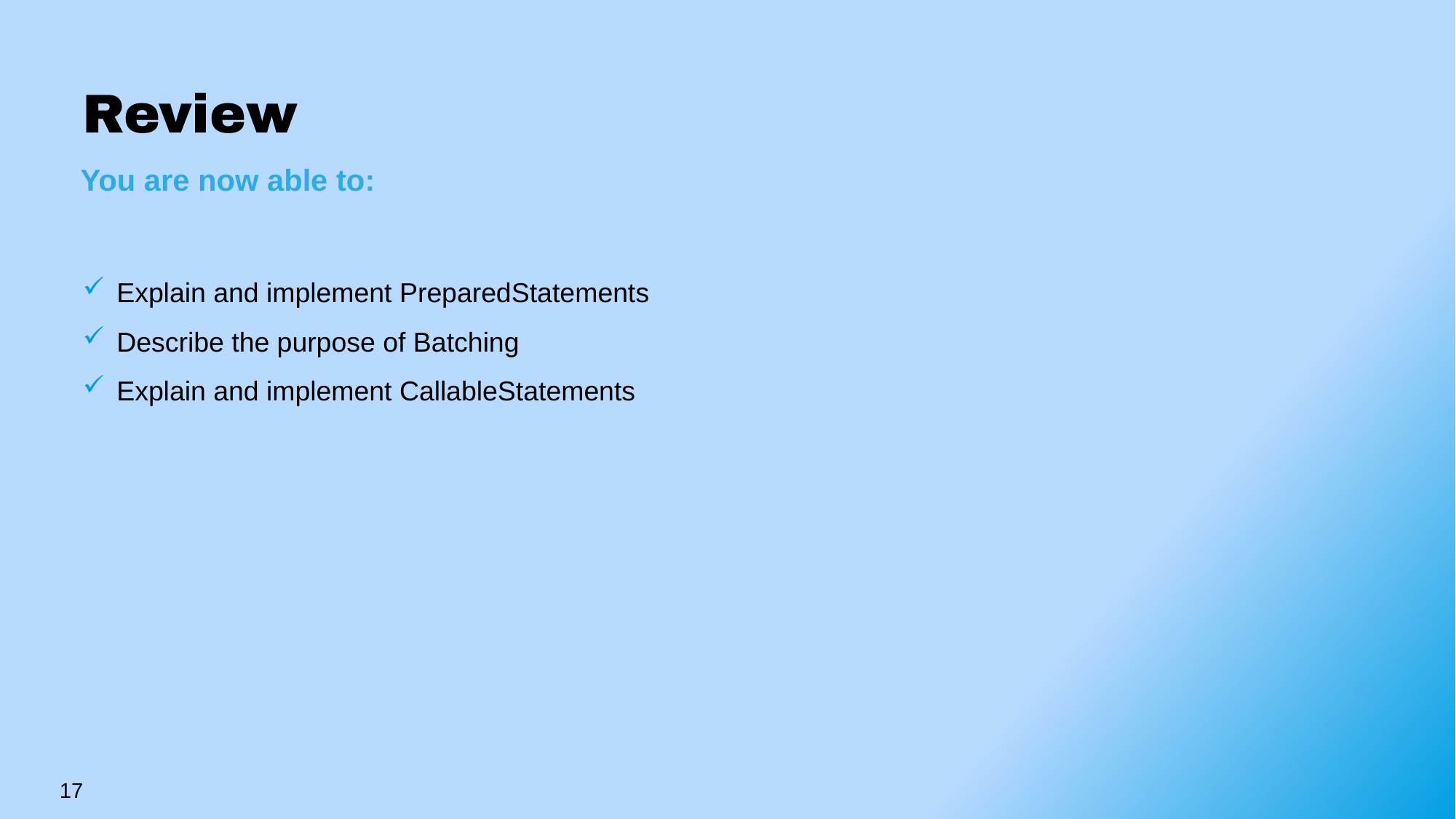

# Review
You are now able to:
Explain and implement PreparedStatements
Describe the purpose of Batching
Explain and implement CallableStatements
17